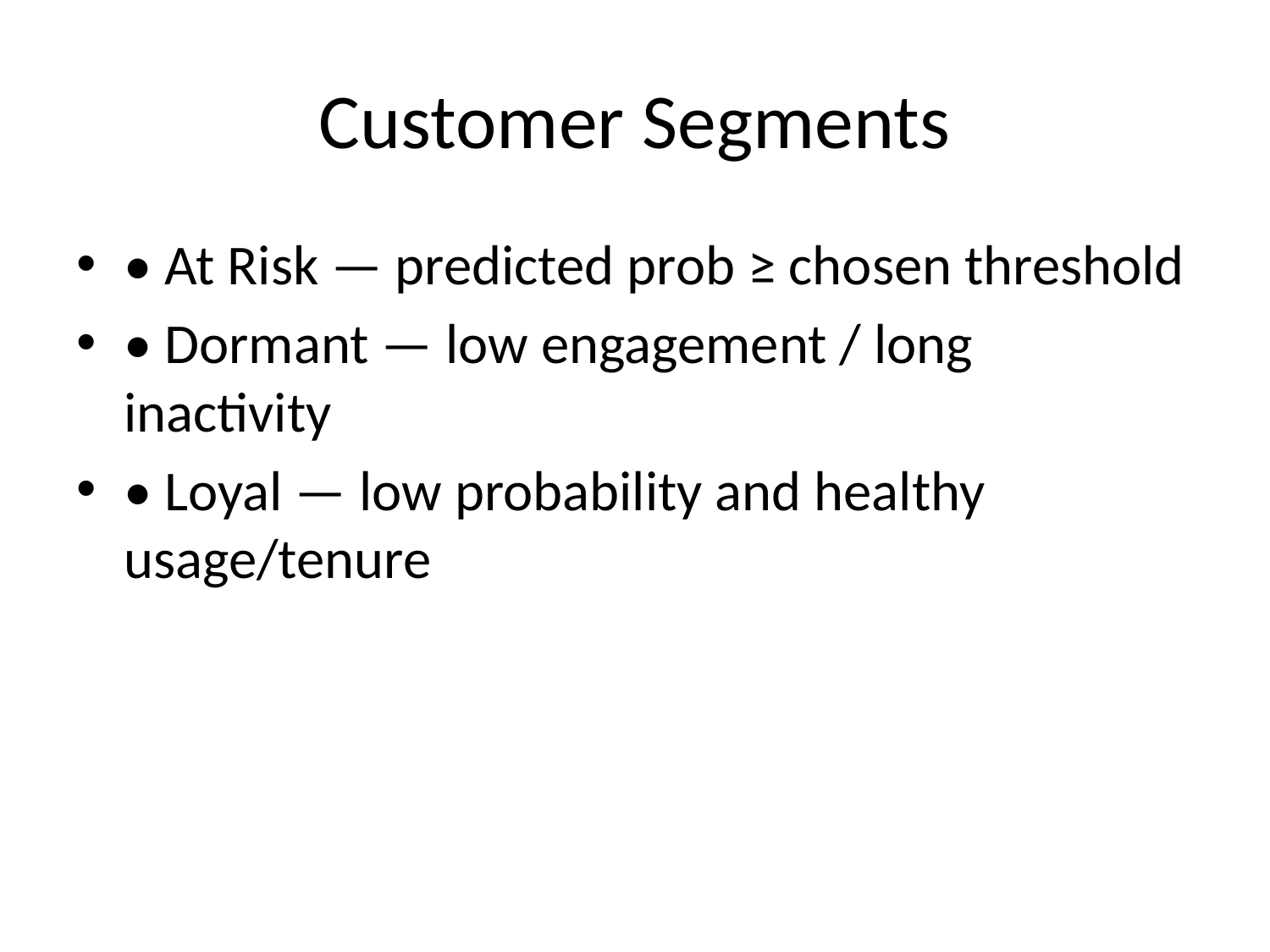

# Customer Segments
• At Risk — predicted prob ≥ chosen threshold
• Dormant — low engagement / long inactivity
• Loyal — low probability and healthy usage/tenure